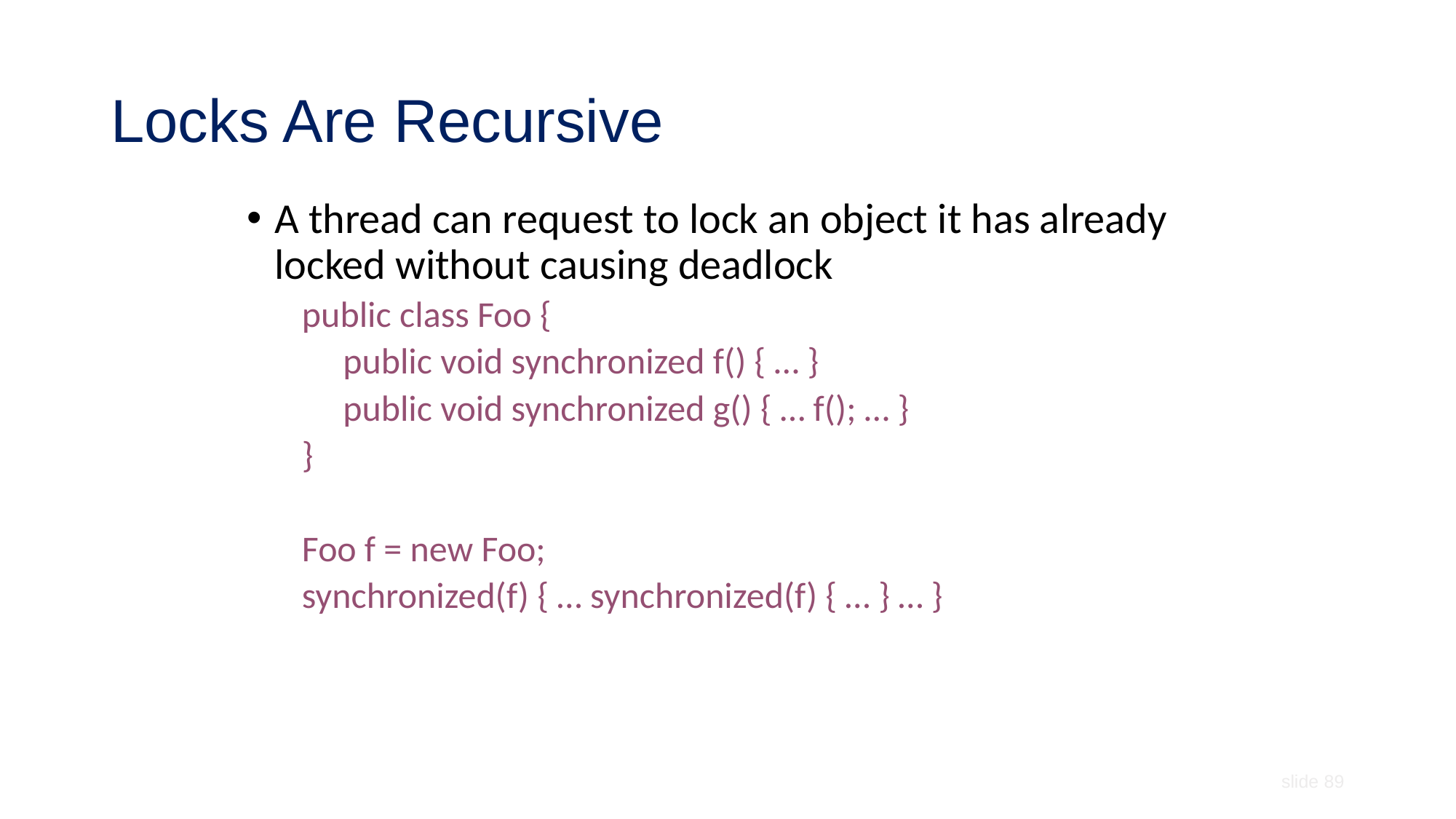

# Locks Are Recursive
A thread can request to lock an object it has already locked without causing deadlock
public class Foo {
     public void synchronized f() { … }
     public void synchronized g() { … f(); … }
}

Foo f = new Foo;
synchronized(f) { … synchronized(f) { … } … }
slide 89